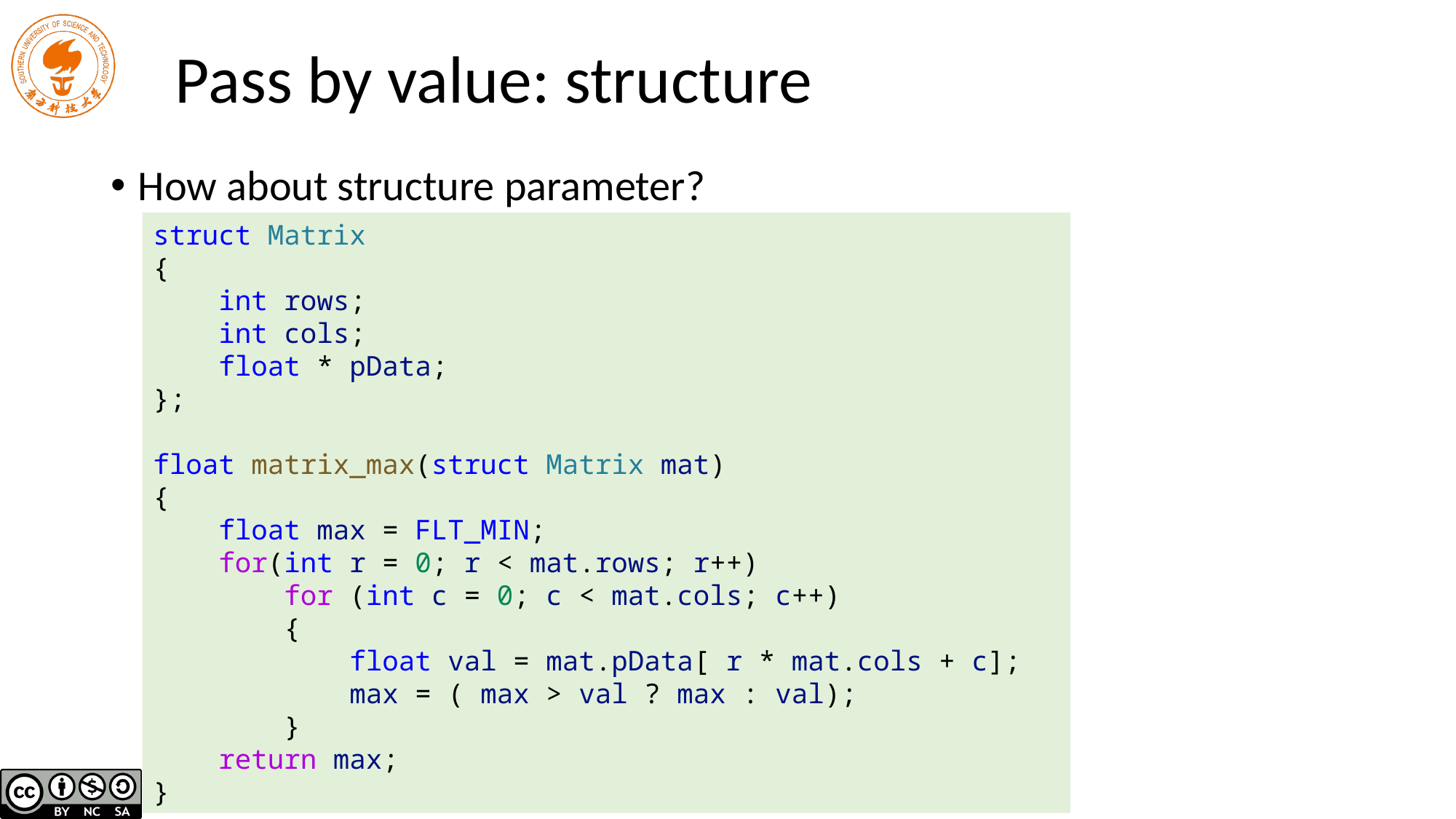

# Pass by value: structure
How about structure parameter?
struct Matrix
{
    int rows;
    int cols;
    float * pData;
};

float matrix_max(struct Matrix mat)
{
    float max = FLT_MIN;
    for(int r = 0; r < mat.rows; r++)
        for (int c = 0; c < mat.cols; c++)
        {
            float val = mat.pData[ r * mat.cols + c];
            max = ( max > val ? max : val);
        }
    return max;
}